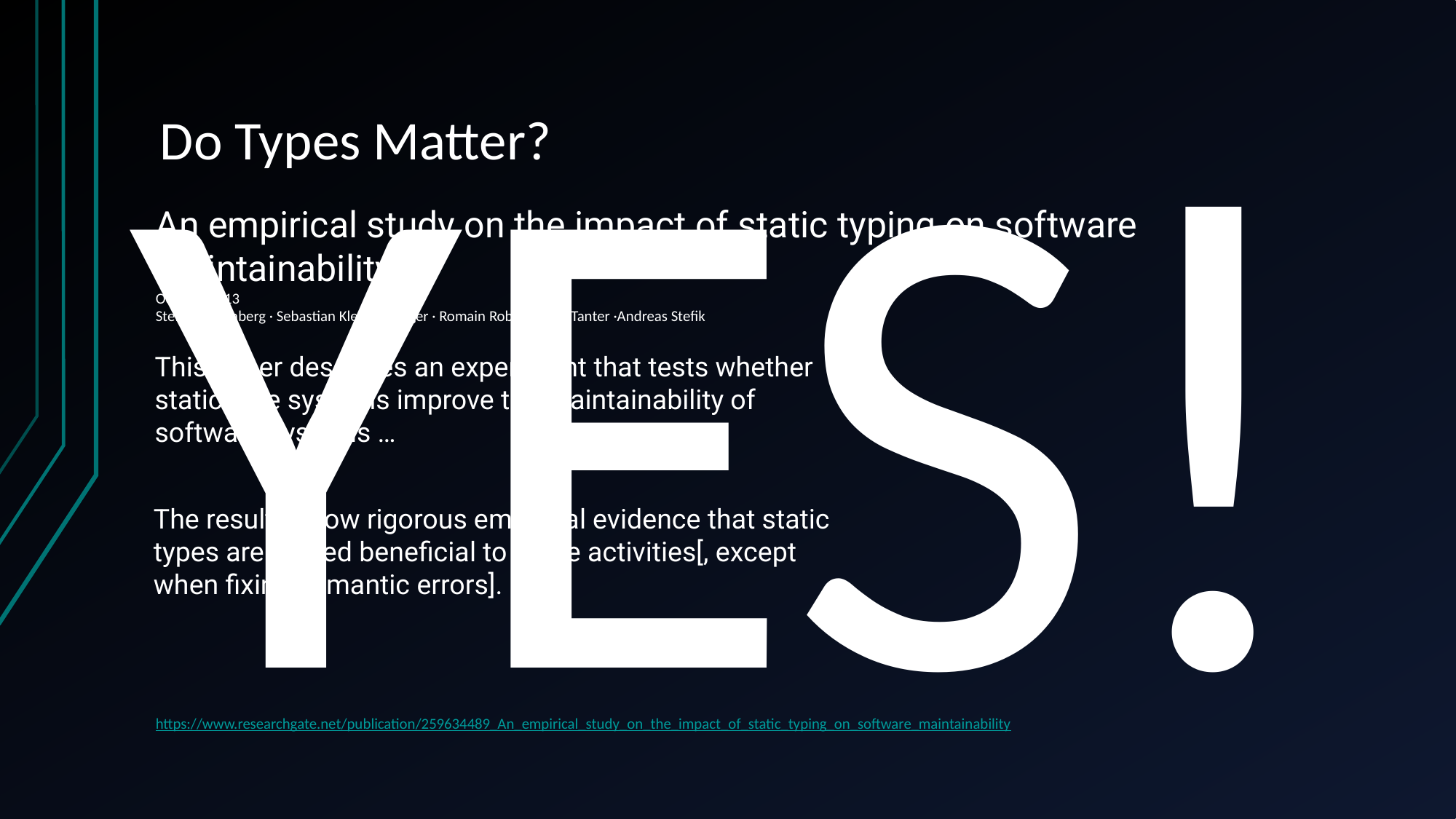

YES!
# Do Types Matter?
An empirical study on the impact of static typing on software maintainability
October 2013
Stefan Hanenberg · Sebastian Kleinschmager · Romain Robbes · Eric Tanter ·Andreas Stefik

This paper describes an experiment that tests whether static type systems improve the maintainability of software systems …
The results show rigorous empirical evidence that static types are indeed beneficial to these activities[, except when fixing semantic errors].
https://www.researchgate.net/publication/259634489_An_empirical_study_on_the_impact_of_static_typing_on_software_maintainability